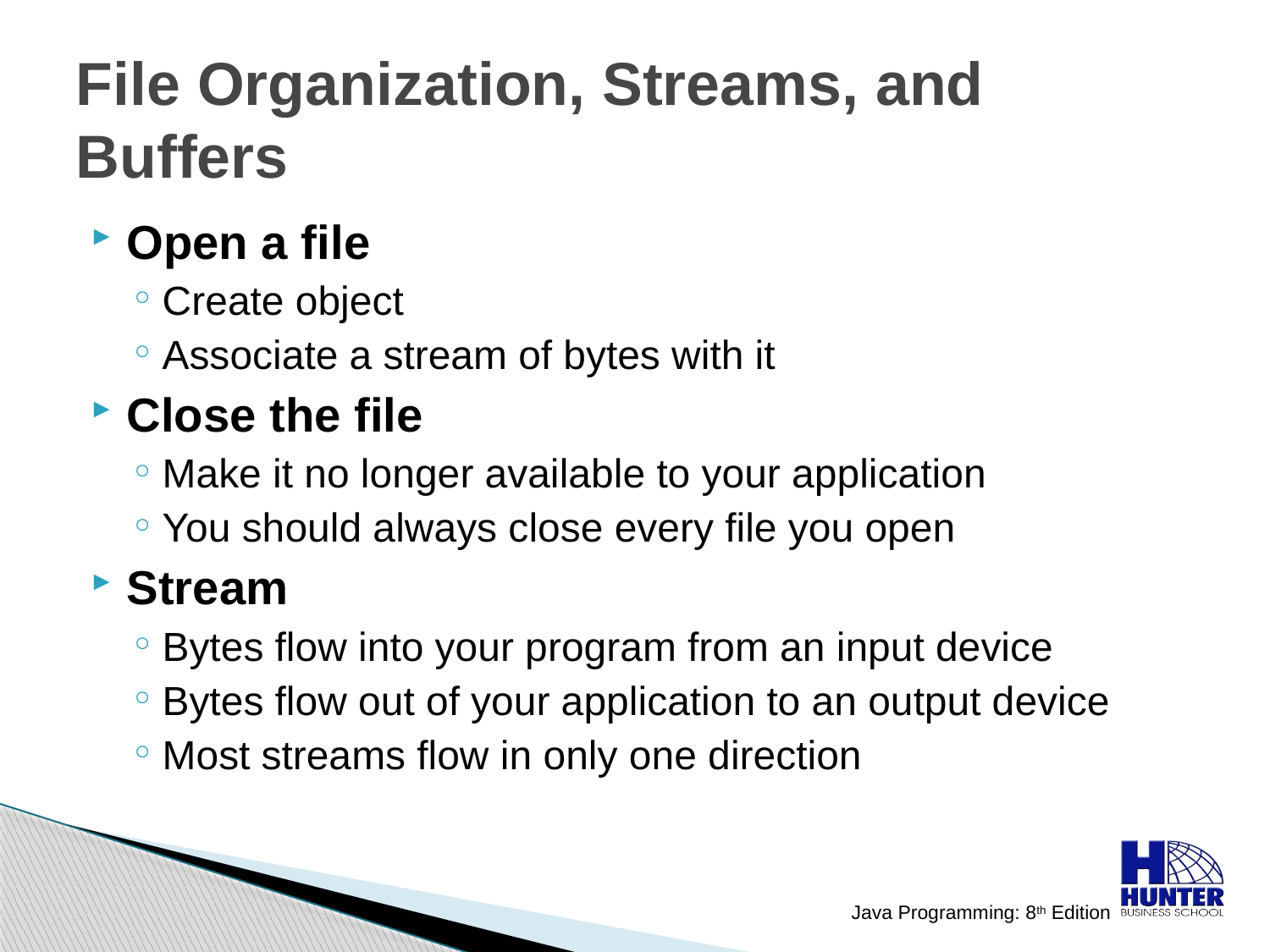

# File Organization, Streams, and Buffers
Open a file
Create object
Associate a stream of bytes with it
Close the file
Make it no longer available to your application
You should always close every file you open
Stream
Bytes flow into your program from an input device
Bytes flow out of your application to an output device
Most streams flow in only one direction